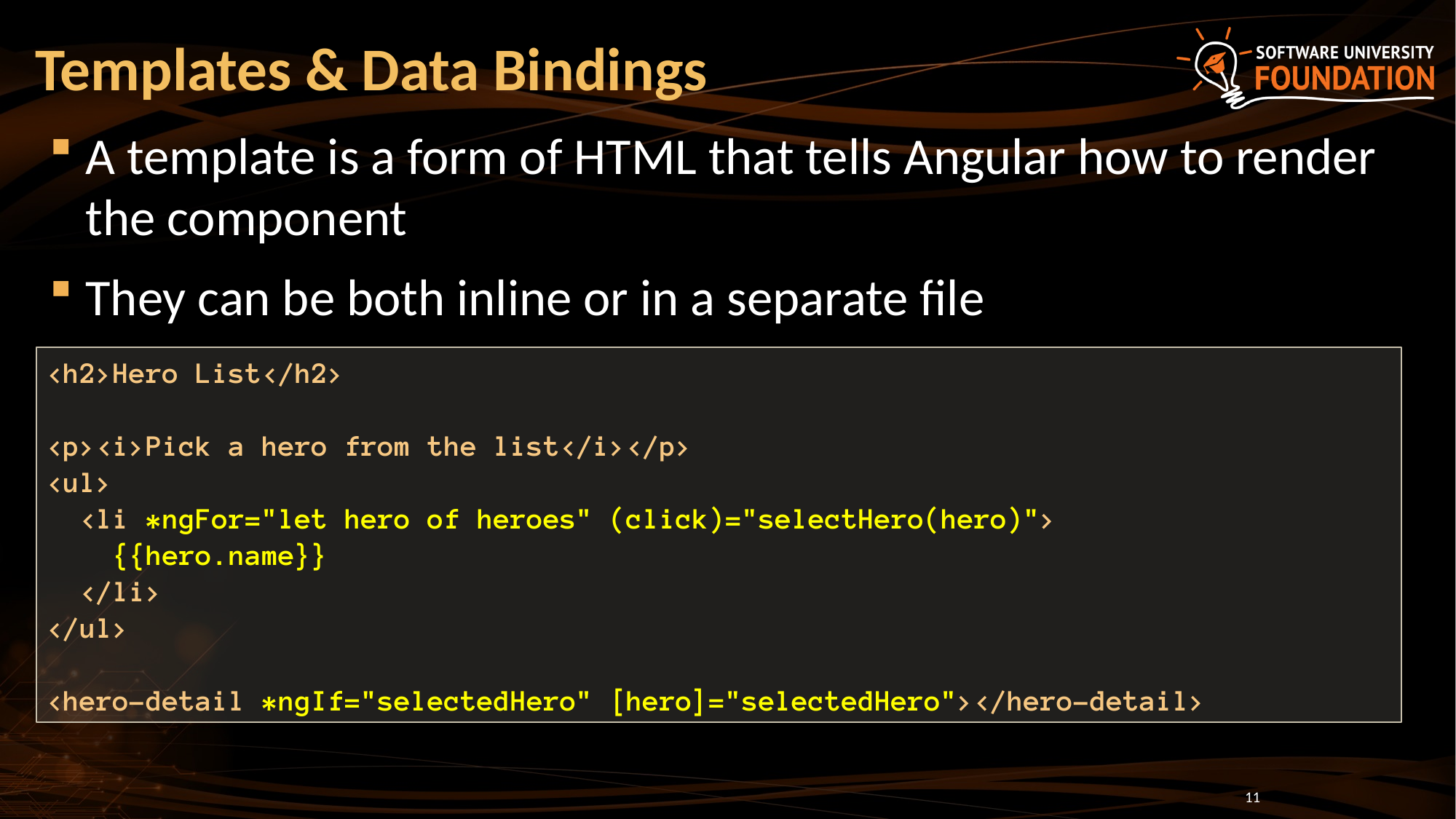

# Templates & Data Bindings
A template is a form of HTML that tells Angular how to render the component
They can be both inline or in a separate file
<h2>Hero List</h2>

<p><i>Pick a hero from the list</i></p>
<ul>
  <li *ngFor="let hero of heroes" (click)="selectHero(hero)">
    {{hero.name}}
  </li>
</ul>

<hero-detail *ngIf="selectedHero" [hero]="selectedHero"></hero-detail>
11